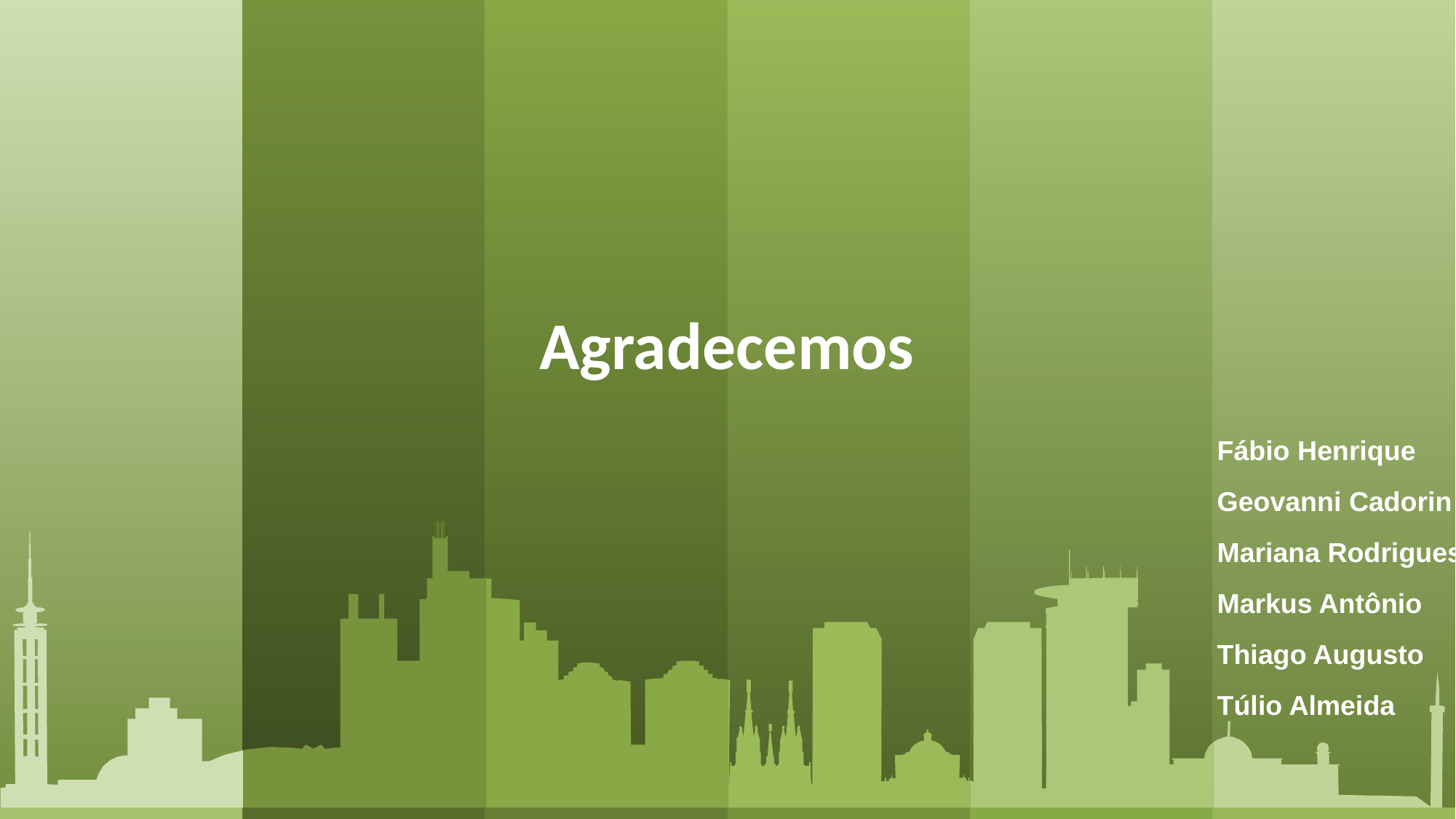

Agradecemos
Fábio Henrique
Geovanni Cadorin
Mariana Rodrigues
Markus Antônio
Thiago Augusto
Túlio Almeida